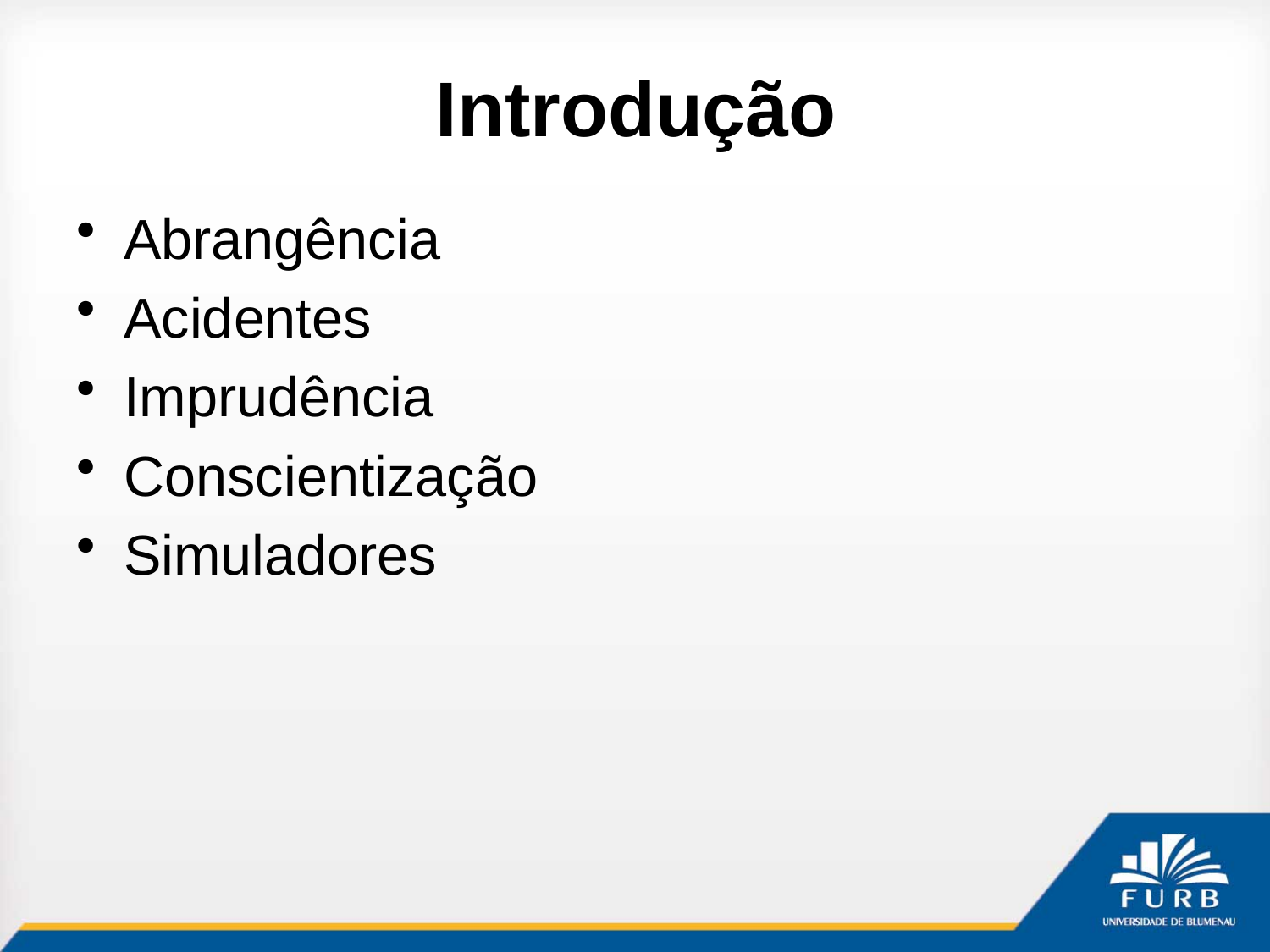

# Introdução
Abrangência
Acidentes
Imprudência
Conscientização
Simuladores